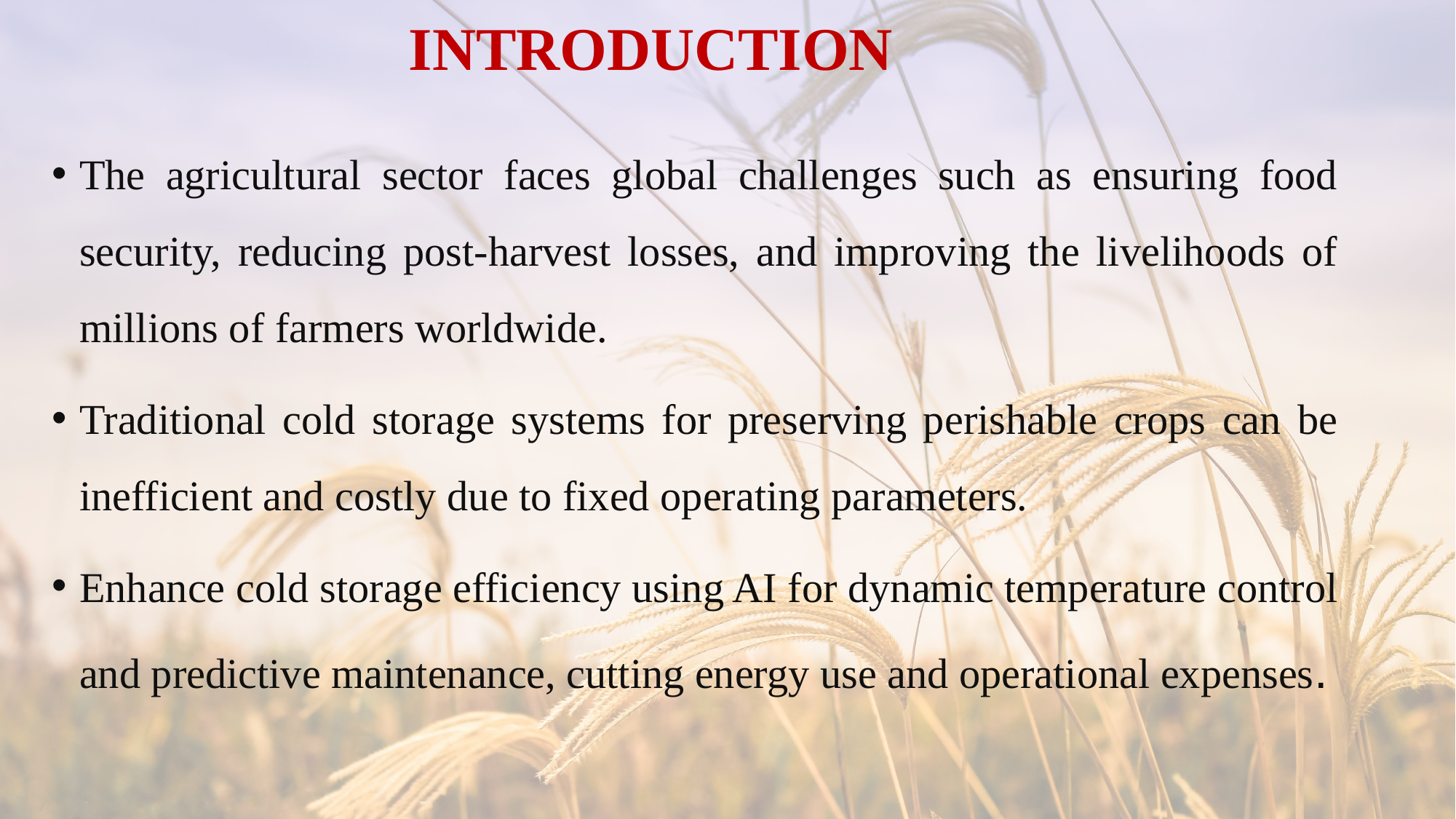

# INTRODUCTION
The agricultural sector faces global challenges such as ensuring food security, reducing post-harvest losses, and improving the livelihoods of millions of farmers worldwide.
Traditional cold storage systems for preserving perishable crops can be inefficient and costly due to fixed operating parameters.
Enhance cold storage efficiency using AI for dynamic temperature control and predictive maintenance, cutting energy use and operational expenses.